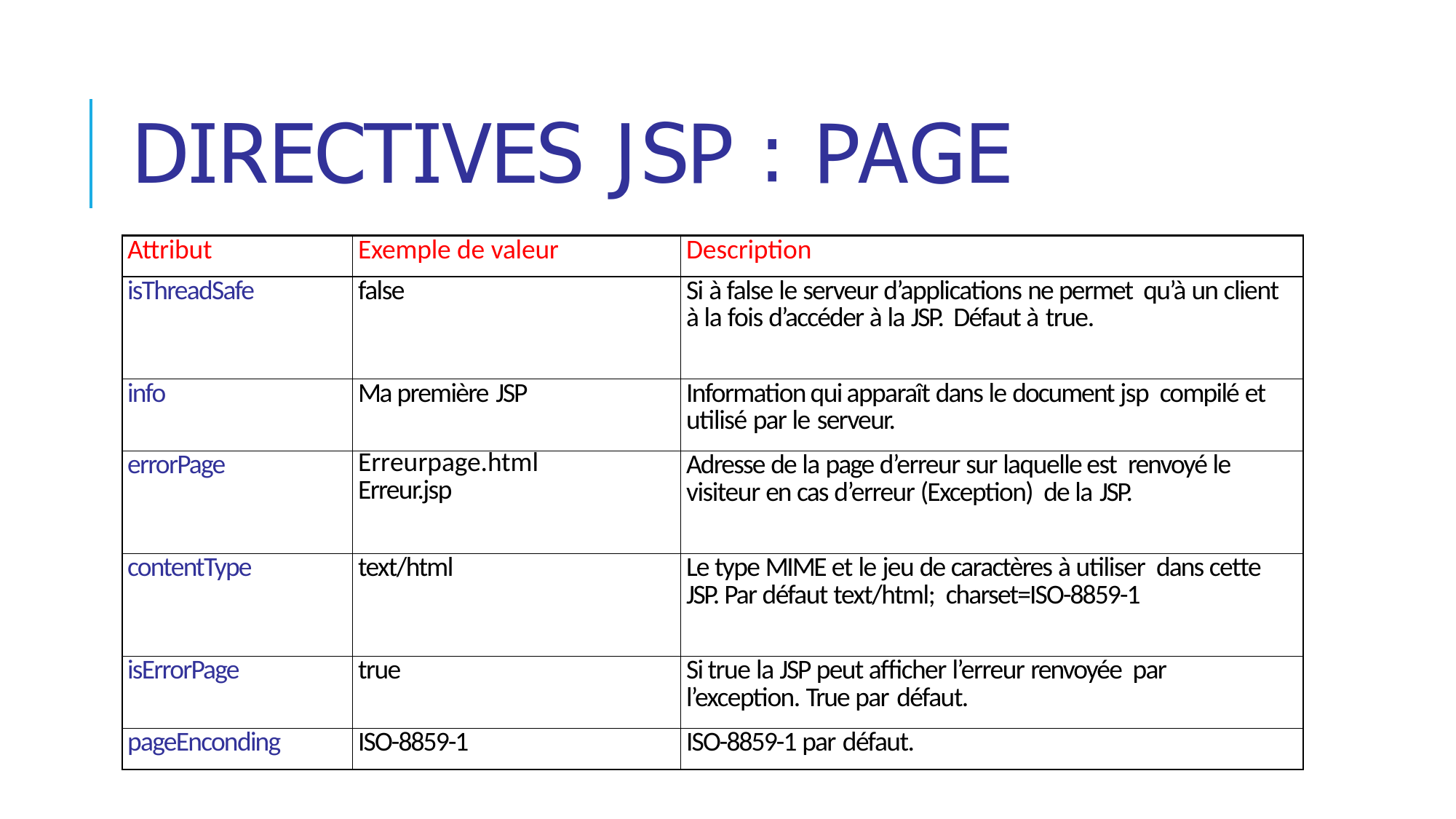

# Directives JSP : page
| Attribut | Exemple de valeur | Description |
| --- | --- | --- |
| isThreadSafe | false | Si à false le serveur d’applications ne permet qu’à un client à la fois d’accéder à la JSP. Défaut à true. |
| info | Ma première JSP | Information qui apparaît dans le document jsp compilé et utilisé par le serveur. |
| errorPage | Erreurpage.html Erreur.jsp | Adresse de la page d’erreur sur laquelle est renvoyé le visiteur en cas d’erreur (Exception) de la JSP. |
| contentType | text/html | Le type MIME et le jeu de caractères à utiliser dans cette JSP. Par défaut text/html; charset=ISO-8859-1 |
| isErrorPage | true | Si true la JSP peut afficher l’erreur renvoyée par l’exception. True par défaut. |
| pageEnconding | ISO-8859-1 | ISO-8859-1 par défaut. |